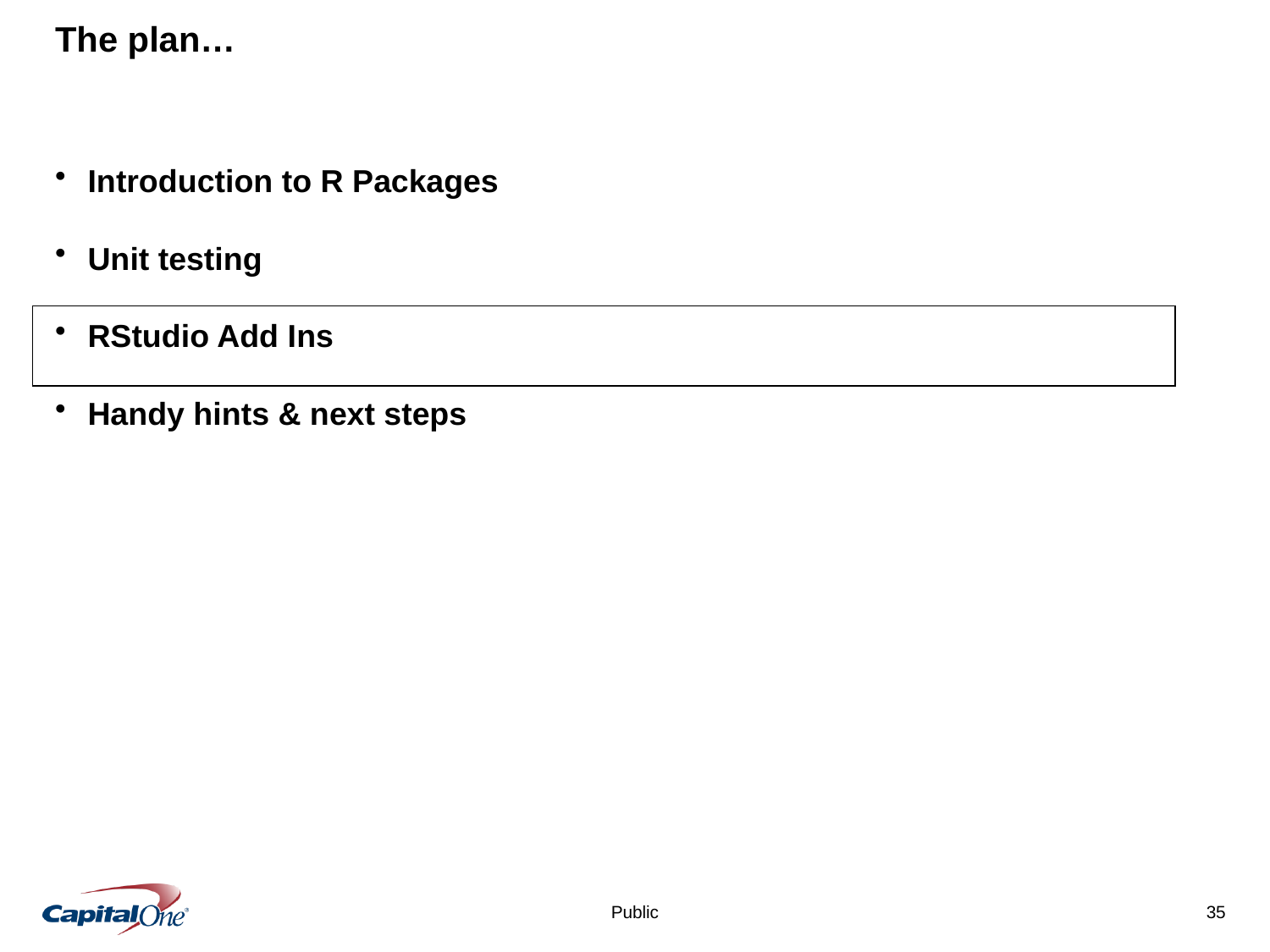

# The plan…
Introduction to R Packages
Unit testing
RStudio Add Ins
Handy hints & next steps